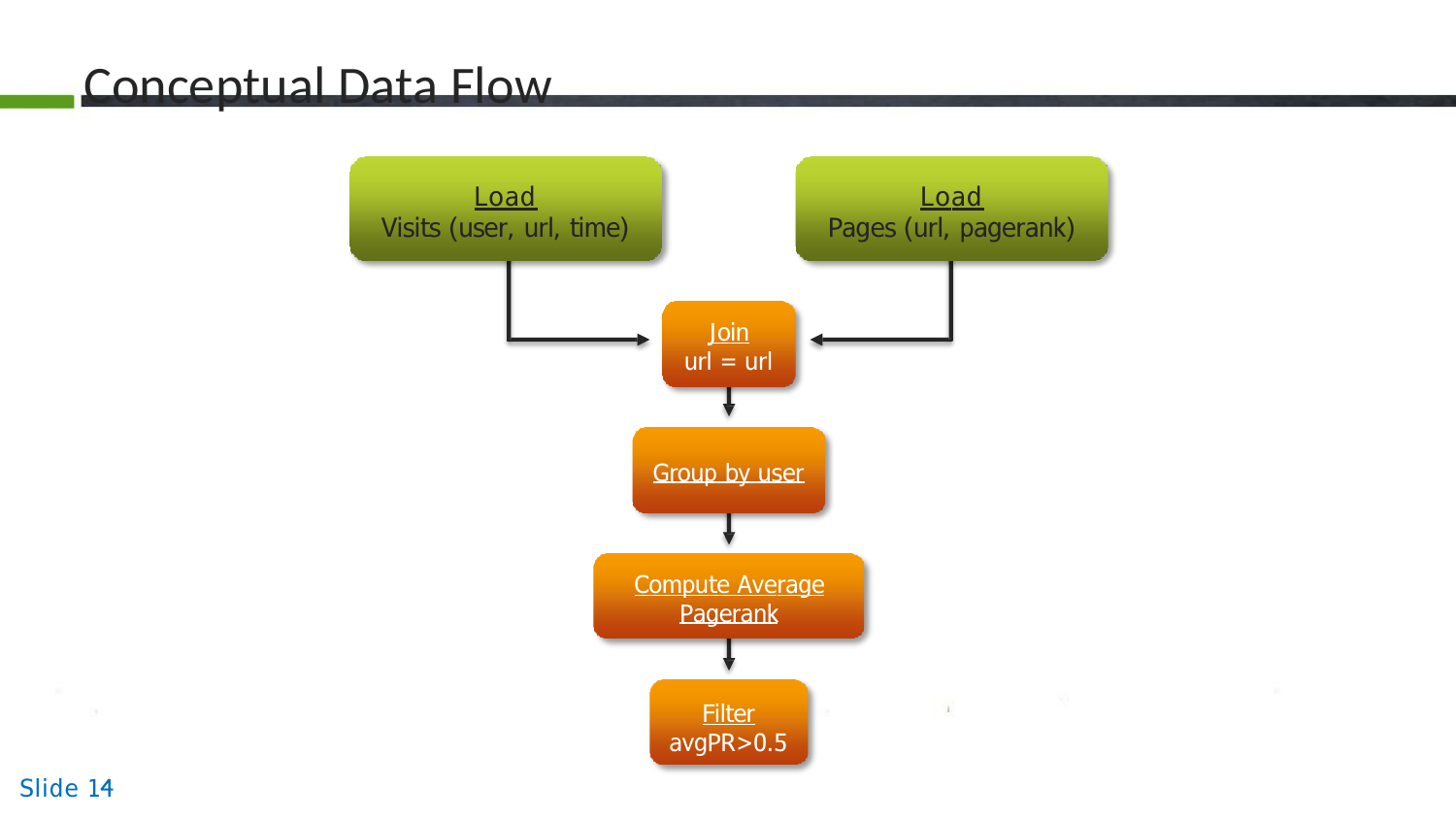

# Conceptual Data Flow

Load
Visits (user, url, time)
Load
Pages (url, pagerank)

Join url = url

Group by user

Compute Average Pagerank

Filter
avgPR>0.5

Slide 14